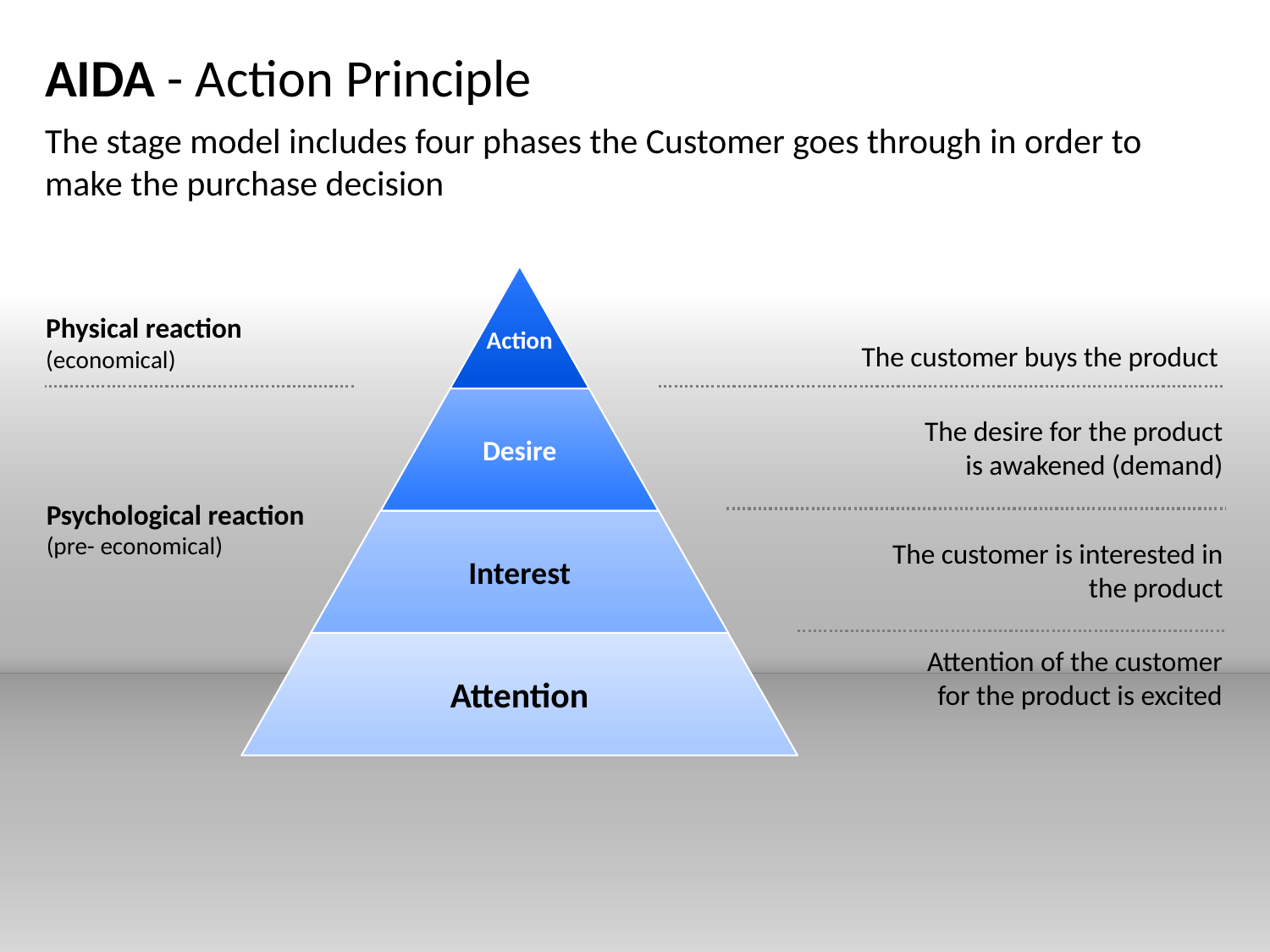

# AIDA - Action Principle
The stage model includes four phases the Customer goes through in order to make the purchase decision
Action

Desire
Interest
Attention
Physical reaction
(economical)
The customer buys the product
The desire for the product
is awakened (demand)
Psychological reaction
(pre- economical)
The customer is interested in
the product
Attention of the customer
for the product is excited